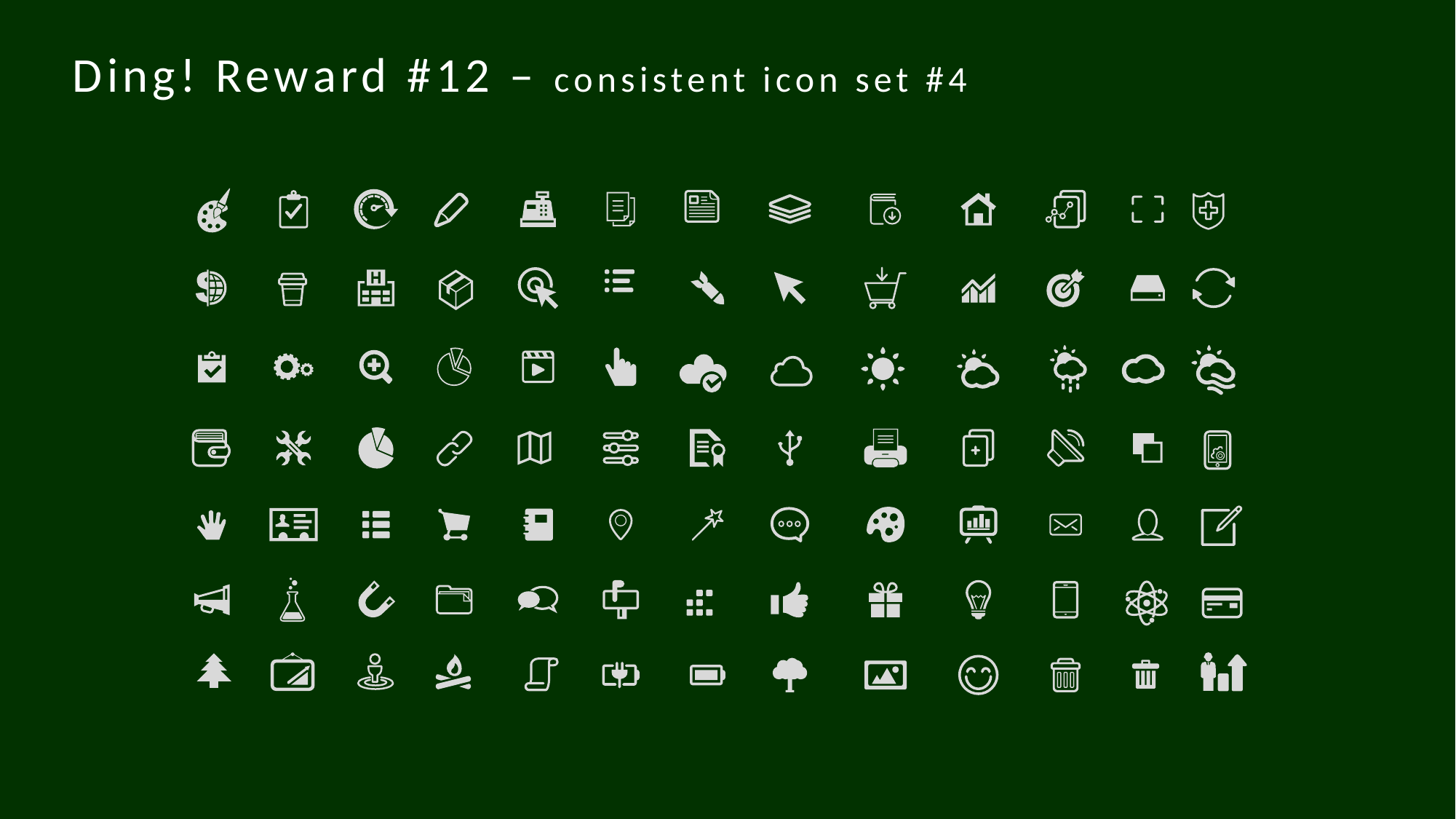

Ding! Reward #12 – consistent icon set #4